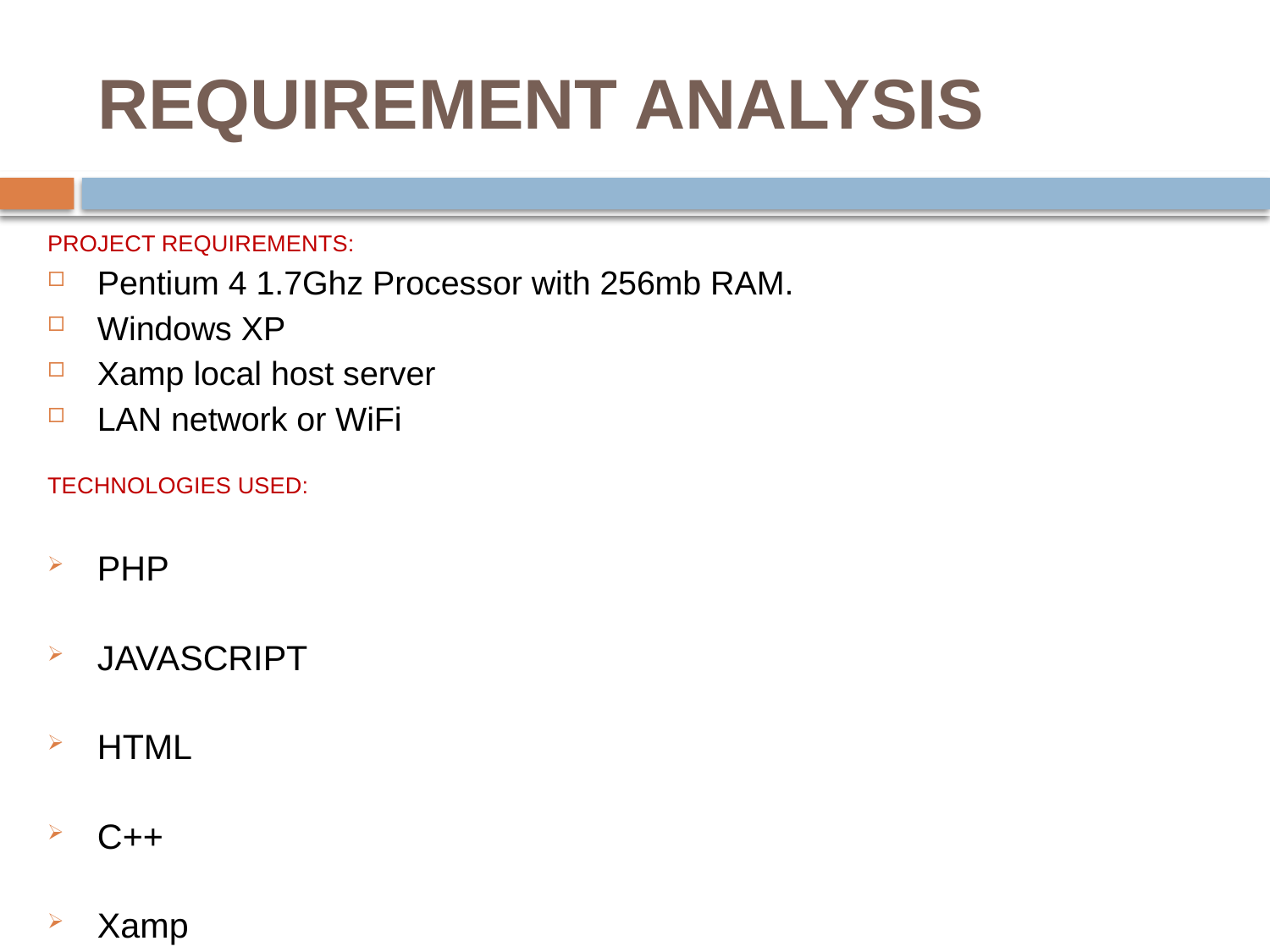

# REQUIREMENT ANALYSIS
PROJECT REQUIREMENTS:
Pentium 4 1.7Ghz Processor with 256mb RAM.
Windows XP
Xamp local host server
LAN network or WiFi
TECHNOLOGIES USED:
PHP
JAVASCRIPT
HTML
C++
Xamp